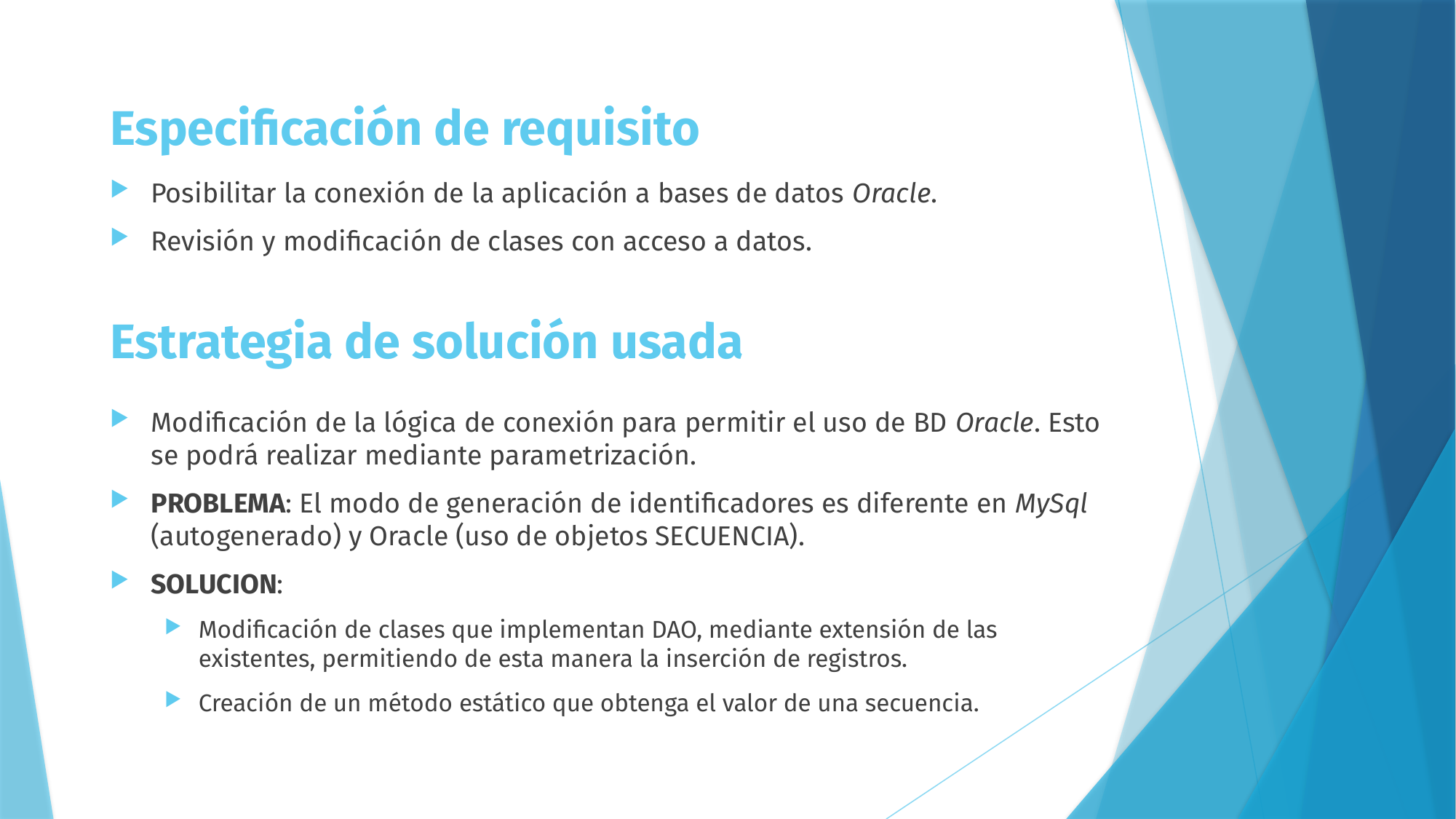

Especificación de requisito
Posibilitar la conexión de la aplicación a bases de datos Oracle.
Revisión y modificación de clases con acceso a datos.
# Estrategia de solución usada
Modificación de la lógica de conexión para permitir el uso de BD Oracle. Esto se podrá realizar mediante parametrización.
PROBLEMA: El modo de generación de identificadores es diferente en MySql (autogenerado) y Oracle (uso de objetos SECUENCIA).
SOLUCION:
Modificación de clases que implementan DAO, mediante extensión de las existentes, permitiendo de esta manera la inserción de registros.
Creación de un método estático que obtenga el valor de una secuencia.